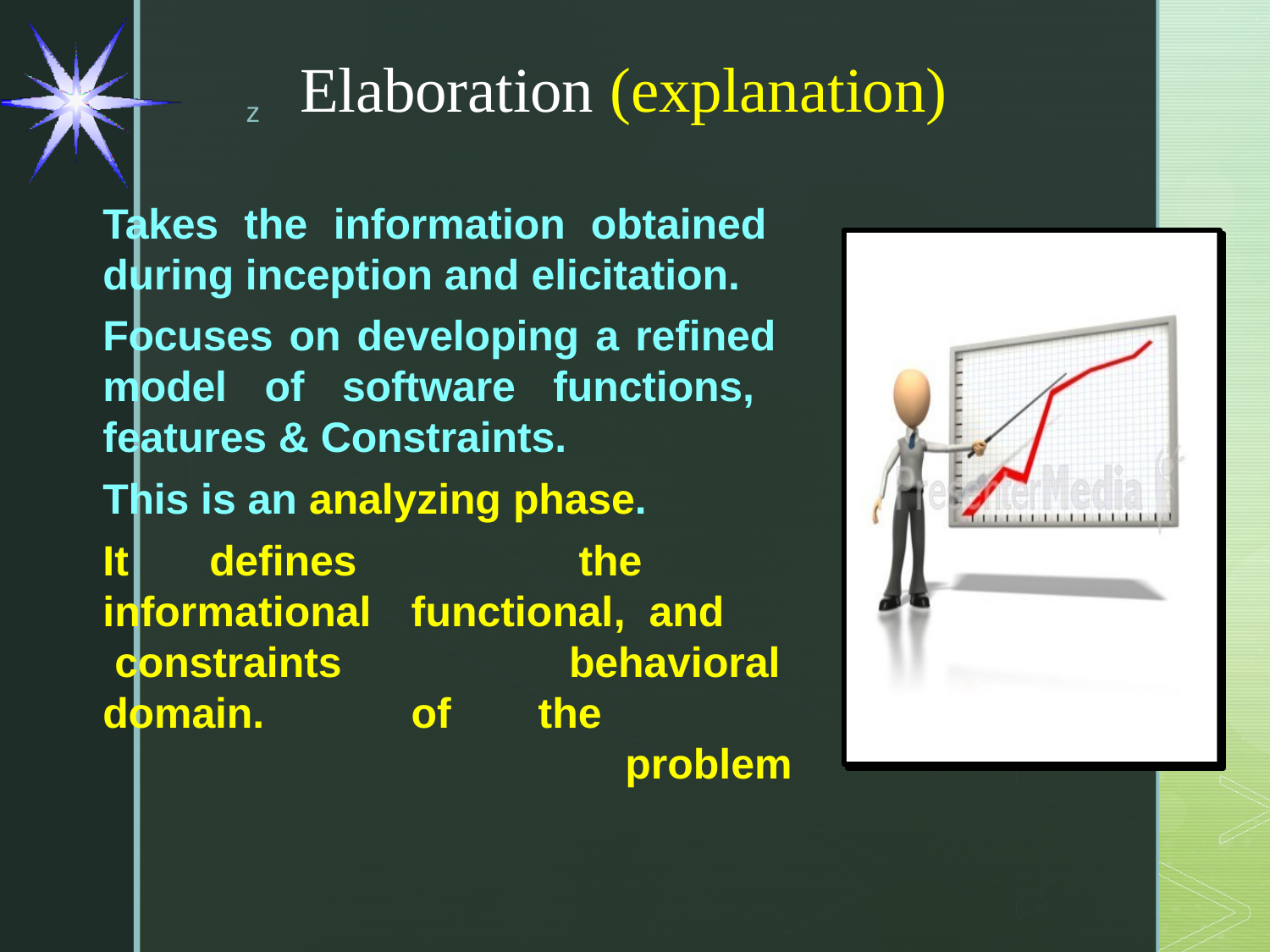

# Elaboration (explanation)
Takes the information obtained  during inception and elicitation.
Focuses on developing a refined  model of software functions,  features & Constraints.
This is an analyzing phase.

It	defines  informational  constraints  domain.
the		functional,  and		behavioral  of	the		problem